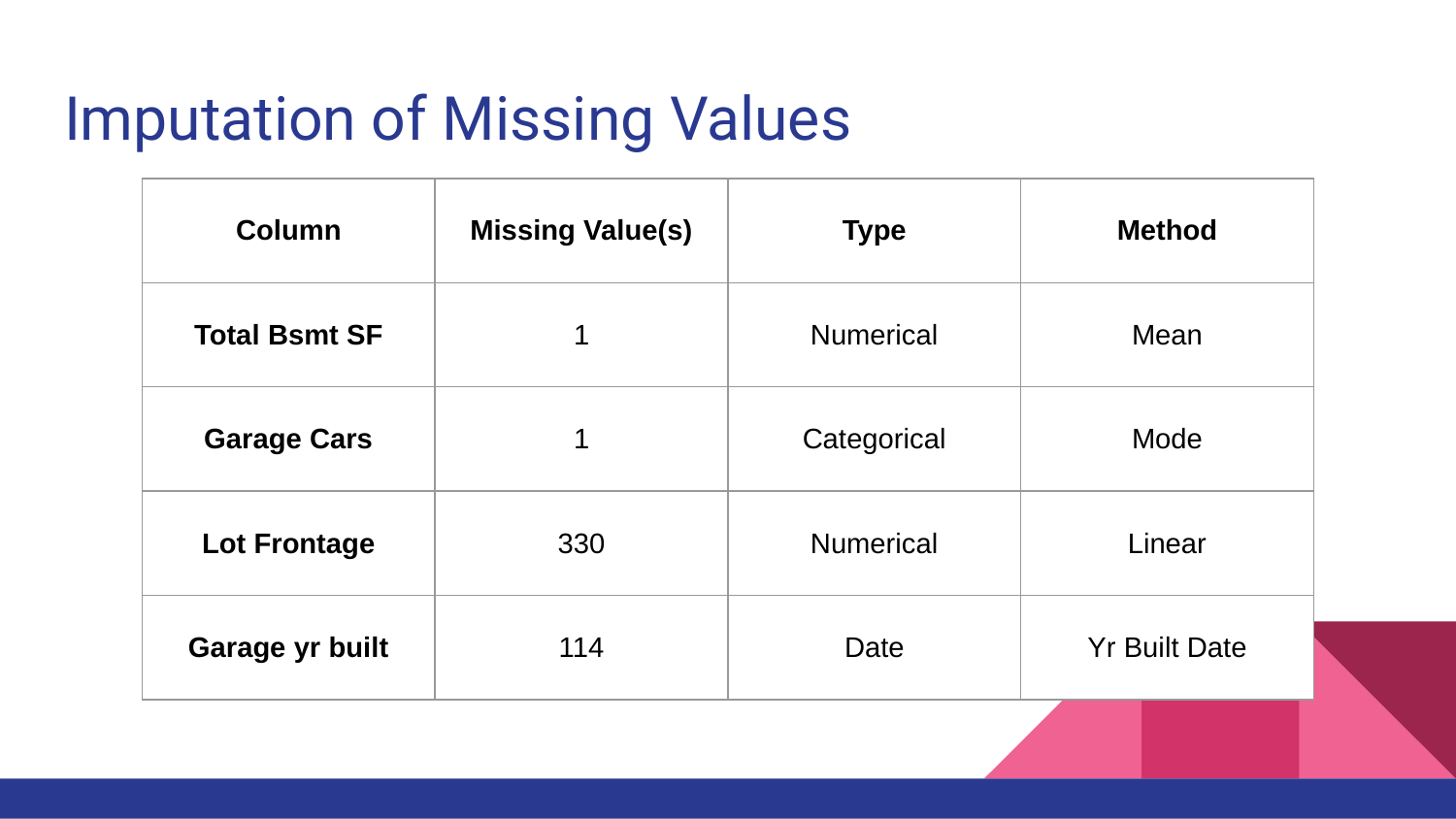

# Imputation of Missing Values
| Column | Missing Value(s) | Type | Method |
| --- | --- | --- | --- |
| Total Bsmt SF | 1 | Numerical | Mean |
| Garage Cars | 1 | Categorical | Mode |
| Lot Frontage | 330 | Numerical | Linear |
| Garage yr built | 114 | Date | Yr Built Date |